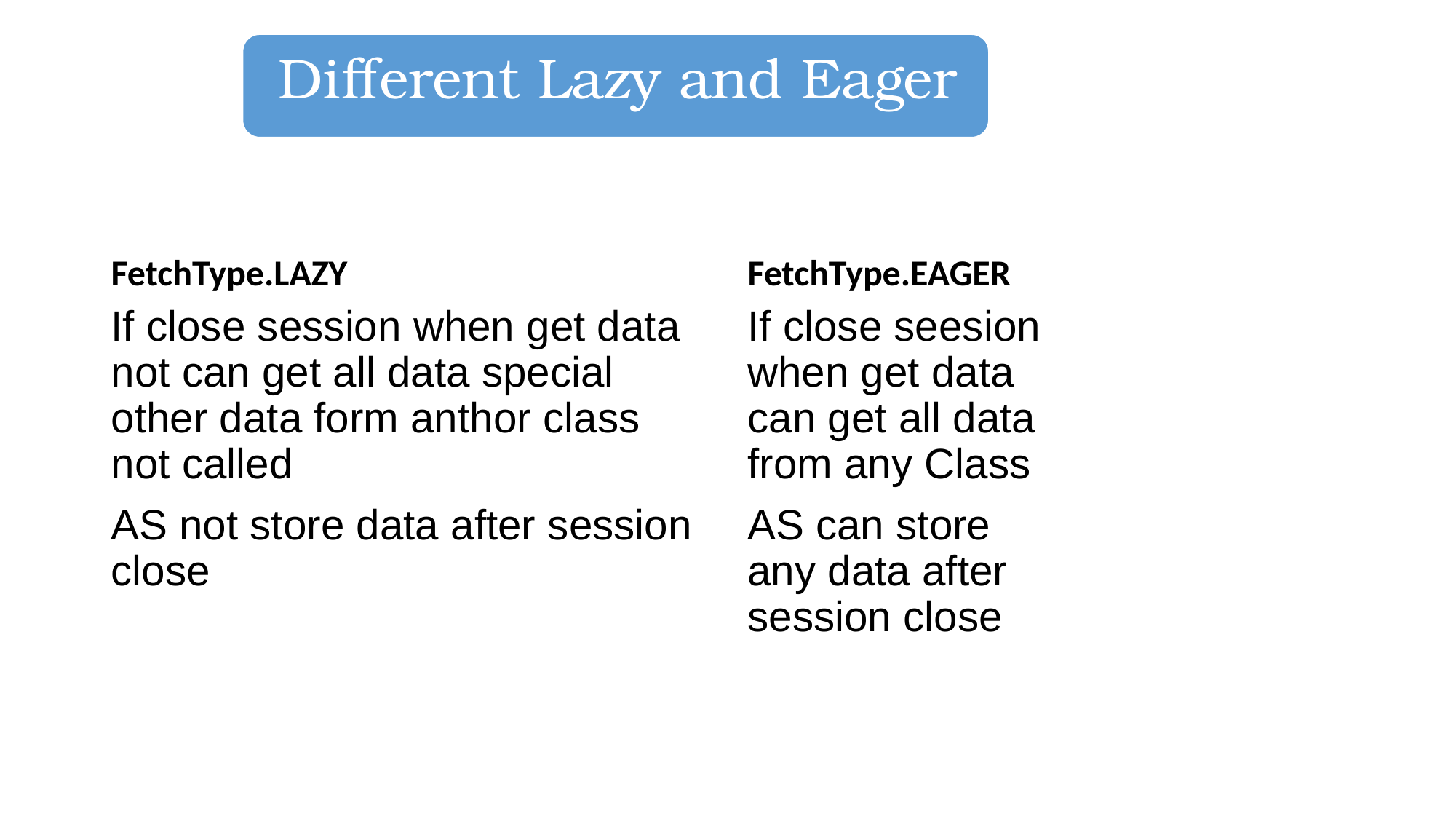

Different Lazy and Eager
FetchType.LAZY
FetchType.EAGER
If close session when get data not can get all data special other data form anthor class not called
AS not store data after session close
If close seesion when get data can get all data from any Class
AS can store any data after session close